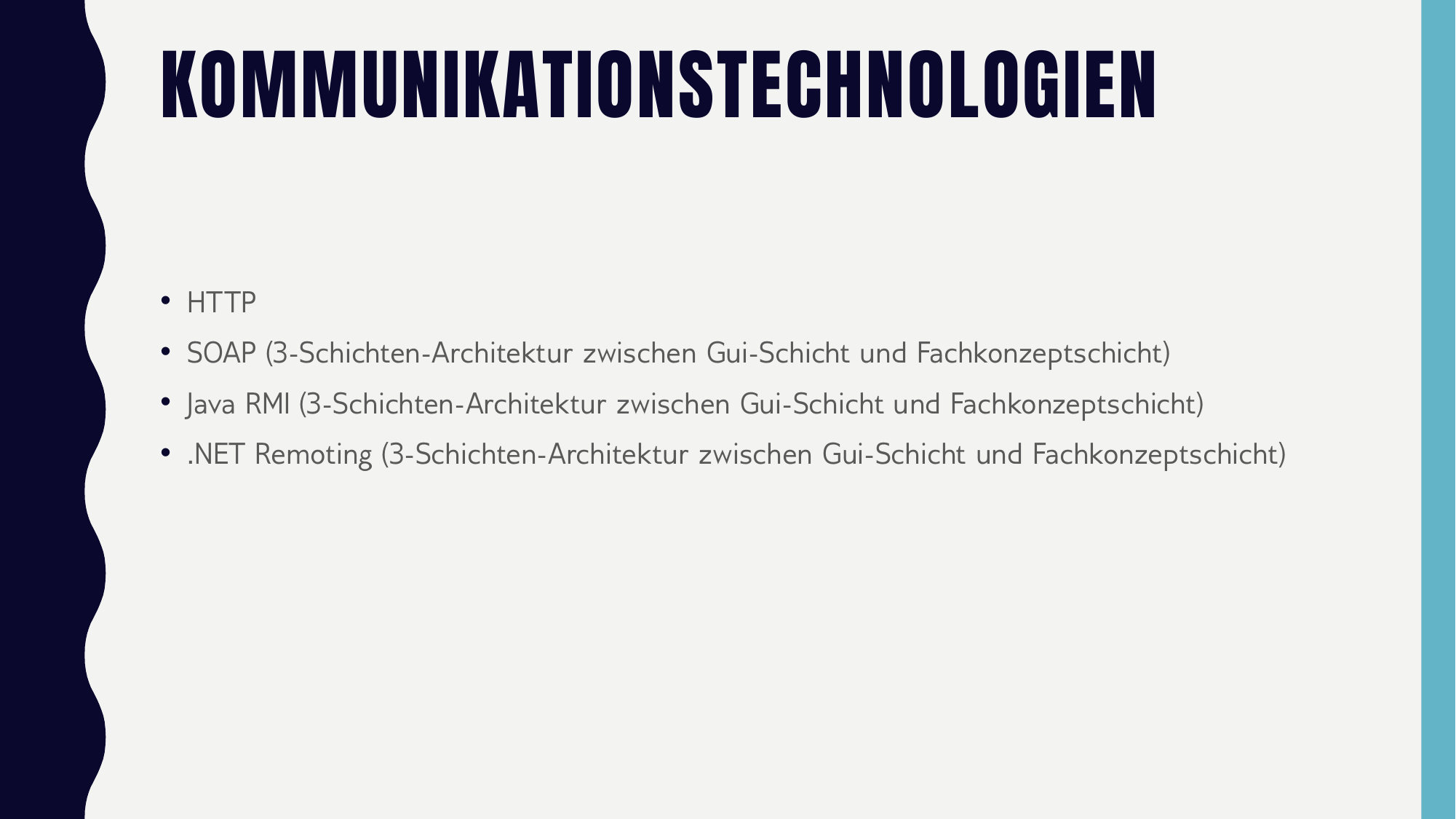

# kommunikationstechnologien
HTTP
SOAP (3-Schichten-Architektur zwischen Gui-Schicht und Fachkonzeptschicht)
Java RMI (3-Schichten-Architektur zwischen Gui-Schicht und Fachkonzeptschicht)
.NET Remoting (3-Schichten-Architektur zwischen Gui-Schicht und Fachkonzeptschicht)